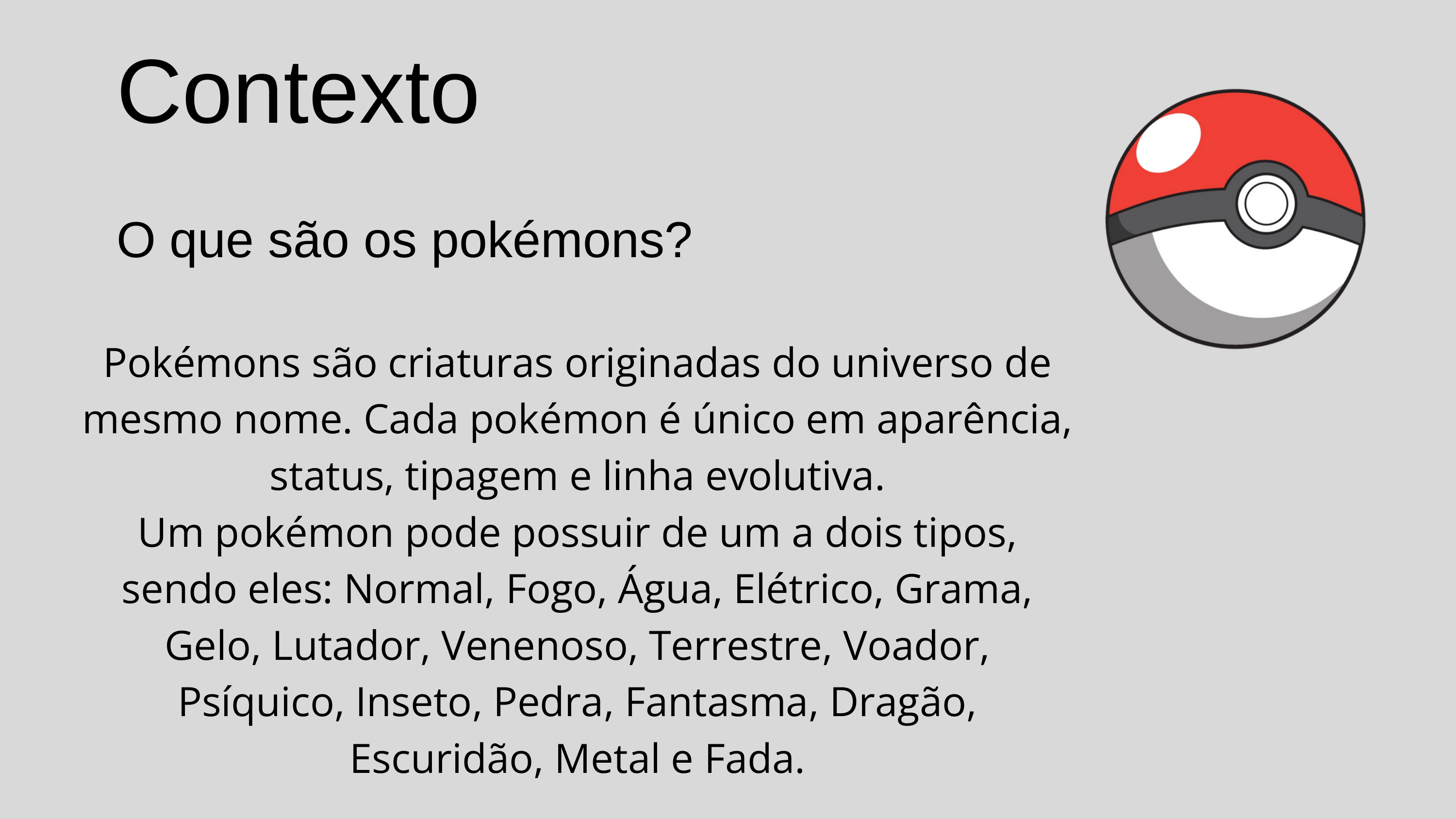

Contexto

O que são os pokémons?
Pokémons são criaturas originadas do universo de mesmo nome. Cada pokémon é único em aparência, status, tipagem e linha evolutiva.
Um pokémon pode possuir de um a dois tipos, sendo eles: Normal, Fogo, Água, Elétrico, Grama, Gelo, Lutador, Venenoso, Terrestre, Voador, Psíquico, Inseto, Pedra, Fantasma, Dragão, Escuridão, Metal e Fada.